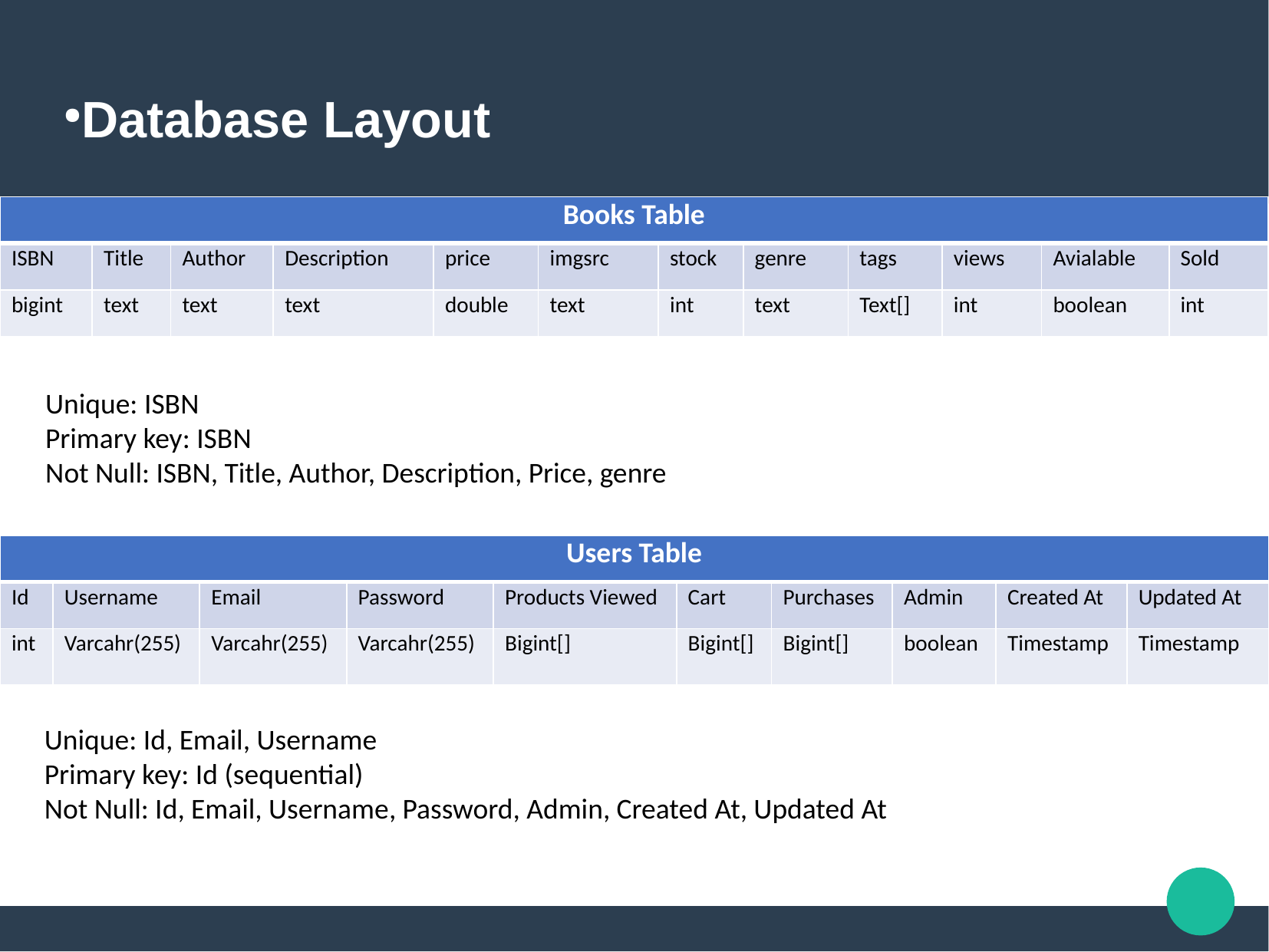

Database Layout
| Books Table |  |  |  |  |  |  |  |  |  |  |  |
| --- | --- | --- | --- | --- | --- | --- | --- | --- | --- | --- | --- |
| ISBN | Title | Author | Description | price | imgsrc | stock | genre | tags | views | Avialable | Sold |
| bigint | text | text | text | double | text | int | text | Text[] | int | boolean | int |
Unique: ISBN
Primary key: ISBN
Not Null: ISBN, Title, Author, Description, Price, genre
| Users Table |  |  |  |  |  |  |  |  |  |
| --- | --- | --- | --- | --- | --- | --- | --- | --- | --- |
| Id | Username | Email | Password | Products Viewed | Cart | Purchases | Admin | Created At | Updated At |
| int | Varcahr(255) | Varcahr(255) | Varcahr(255) | Bigint[] | Bigint[] | Bigint[] | boolean | Timestamp | Timestamp |
Unique: Id, Email, Username
Primary key: Id (sequential)
Not Null: Id, Email, Username, Password, Admin, Created At, Updated At